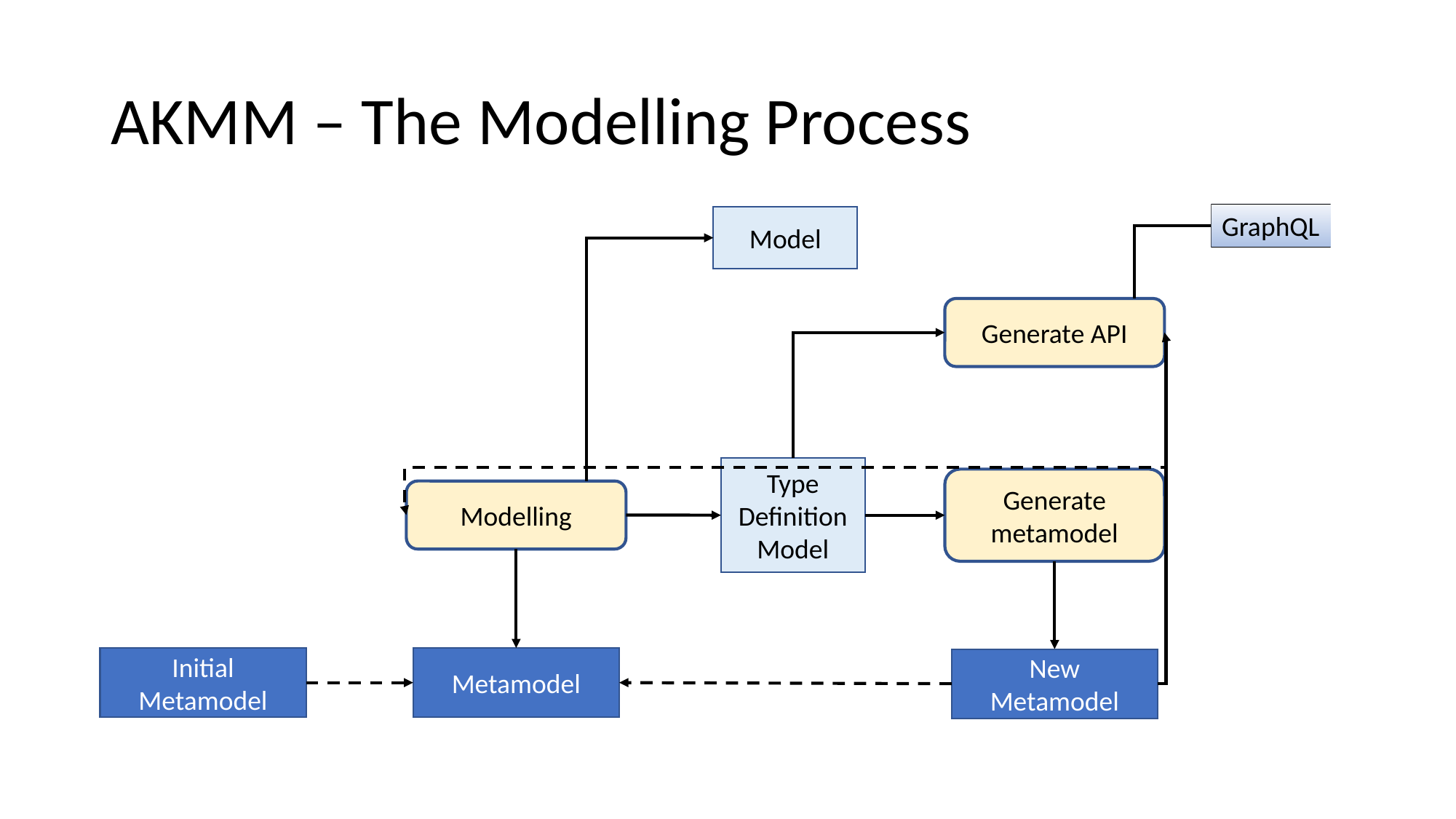

# AKMM – The Modelling Process
GraphQL
Model
Generate API
Type Definition Model
Generate metamodel
Modelling
Initial Metamodel
Metamodel
New Metamodel